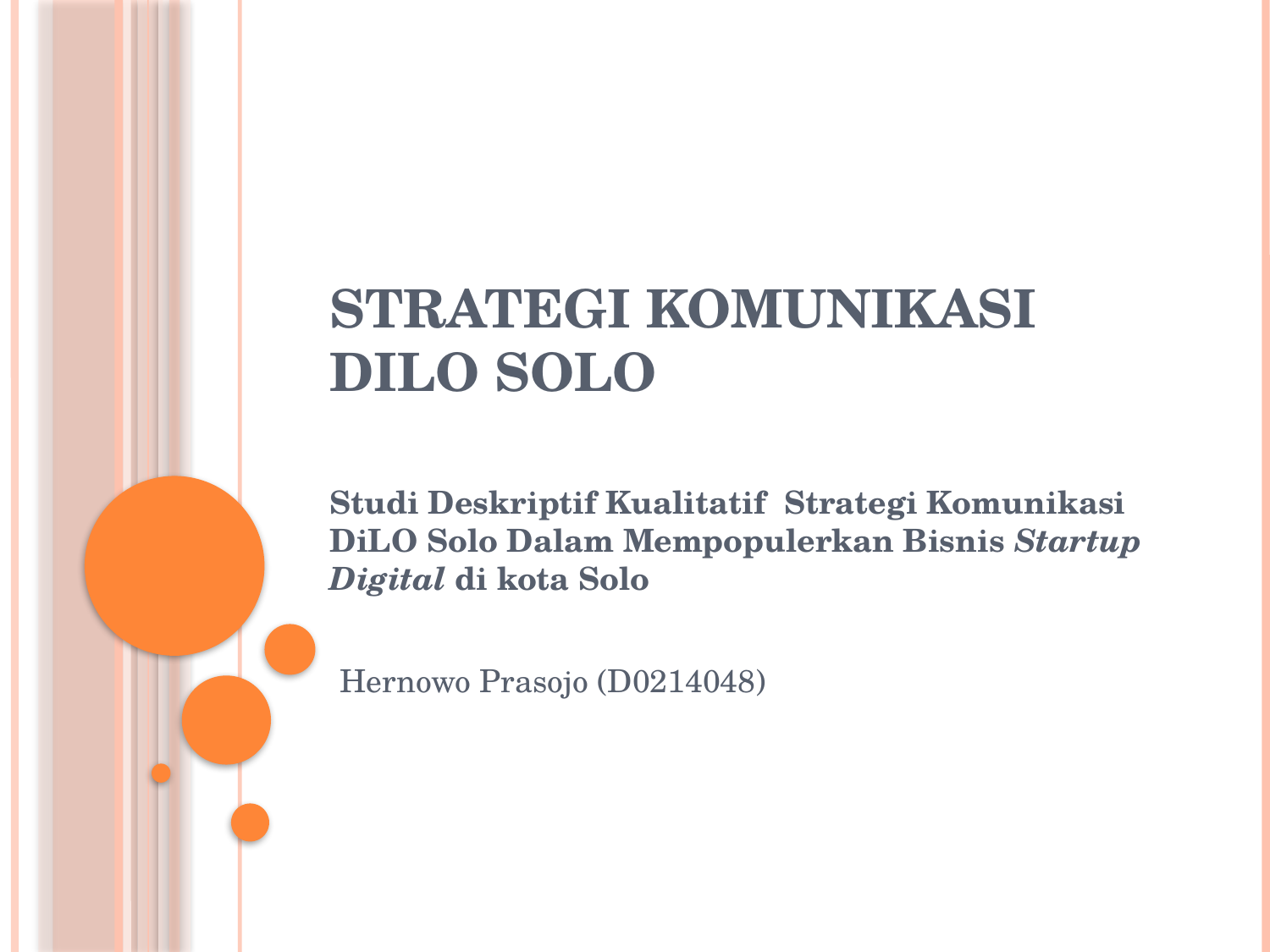

# STRATEGI KOMUNIKASI DILO SOLO
Studi Deskriptif Kualitatif  Strategi Komunikasi DiLO Solo Dalam Mempopulerkan Bisnis Startup Digital di kota Solo
Hernowo Prasojo (D0214048)